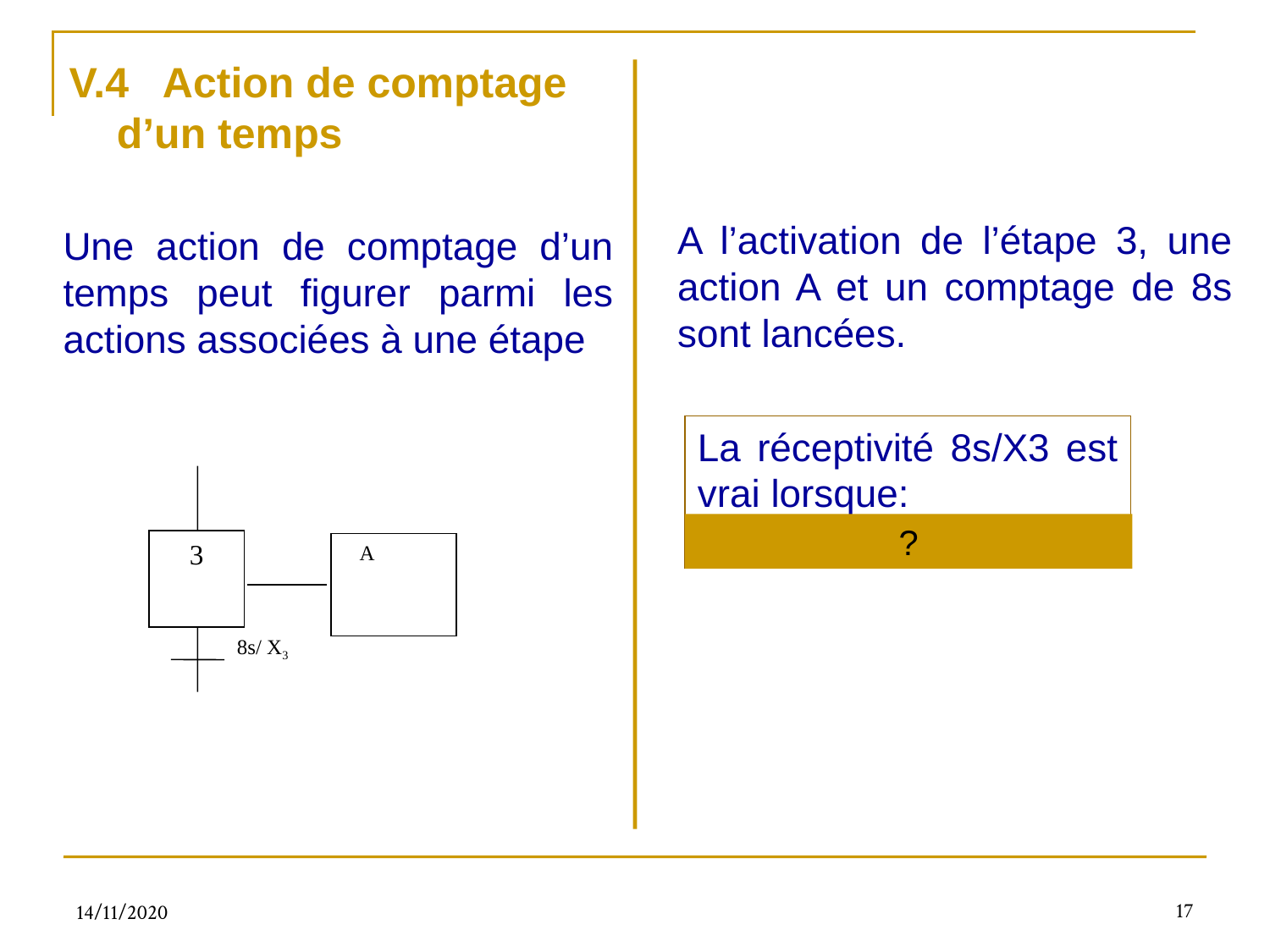

V.4   Action de comptage d’un temps

A l’activation de l’étape 3, une action A et un comptage de 8s sont lancées.
Une action de comptage d’un temps peut figurer parmi les actions associées à une étape
La réceptivité 8s/X3 est vrai lorsque:
les 8s sont écoulées

3

8s/ X3

   A
?
14/11/2020
17